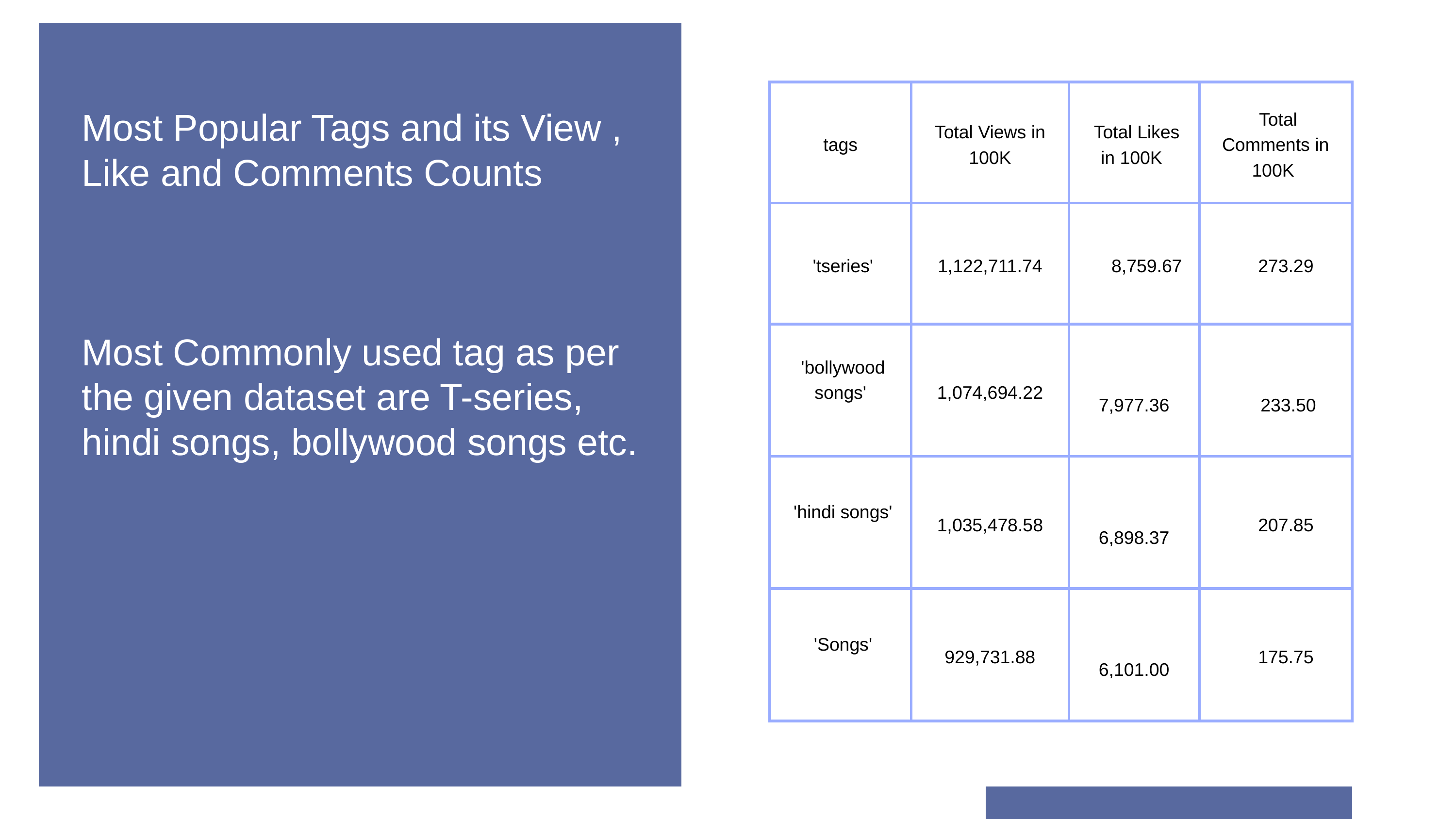

| tags | Total Views in 100K | Total Likes in 100K | Total Comments in 100K |
| --- | --- | --- | --- |
| 'tseries' | 1,122,711.74 | 8,759.67 | 273.29 |
| 'bollywood songs' | 1,074,694.22 | 7,977.36 | 233.50 |
| 'hindi songs' | 1,035,478.58 | 6,898.37 | 207.85 |
| 'Songs' | 929,731.88 | 6,101.00 | 175.75 |

Most Popular Tags and its View , Like and Comments Counts

Most Commonly used tag as per the given dataset are T-series, hindi songs, bollywood songs etc.